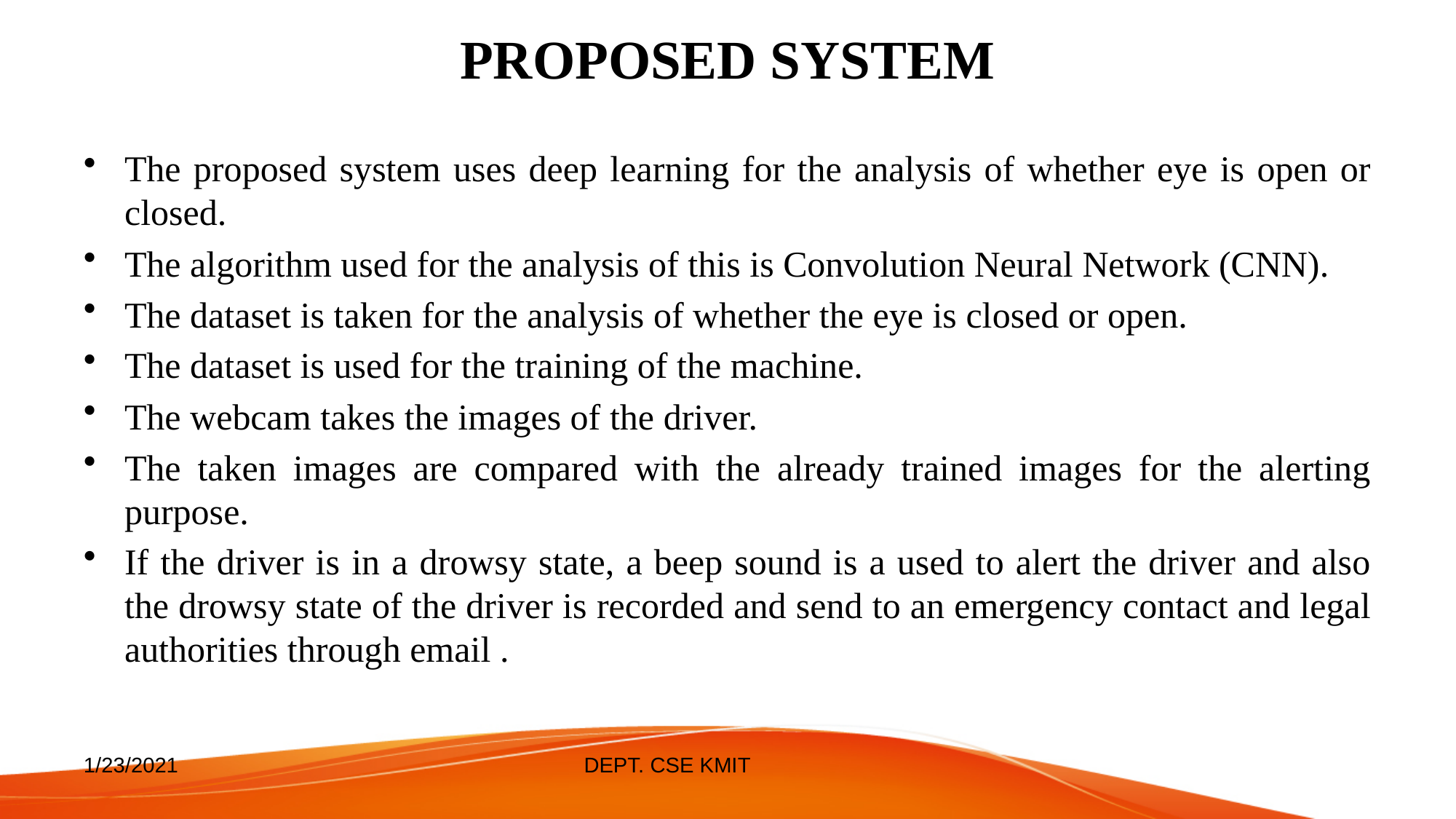

# PROPOSED SYSTEM
The proposed system uses deep learning for the analysis of whether eye is open or closed.
The algorithm used for the analysis of this is Convolution Neural Network (CNN).
The dataset is taken for the analysis of whether the eye is closed or open.
The dataset is used for the training of the machine.
The webcam takes the images of the driver.
The taken images are compared with the already trained images for the alerting purpose.
If the driver is in a drowsy state, a beep sound is a used to alert the driver and also the drowsy state of the driver is recorded and send to an emergency contact and legal authorities through email .
1/23/2021
DEPT. CSE KMIT
9